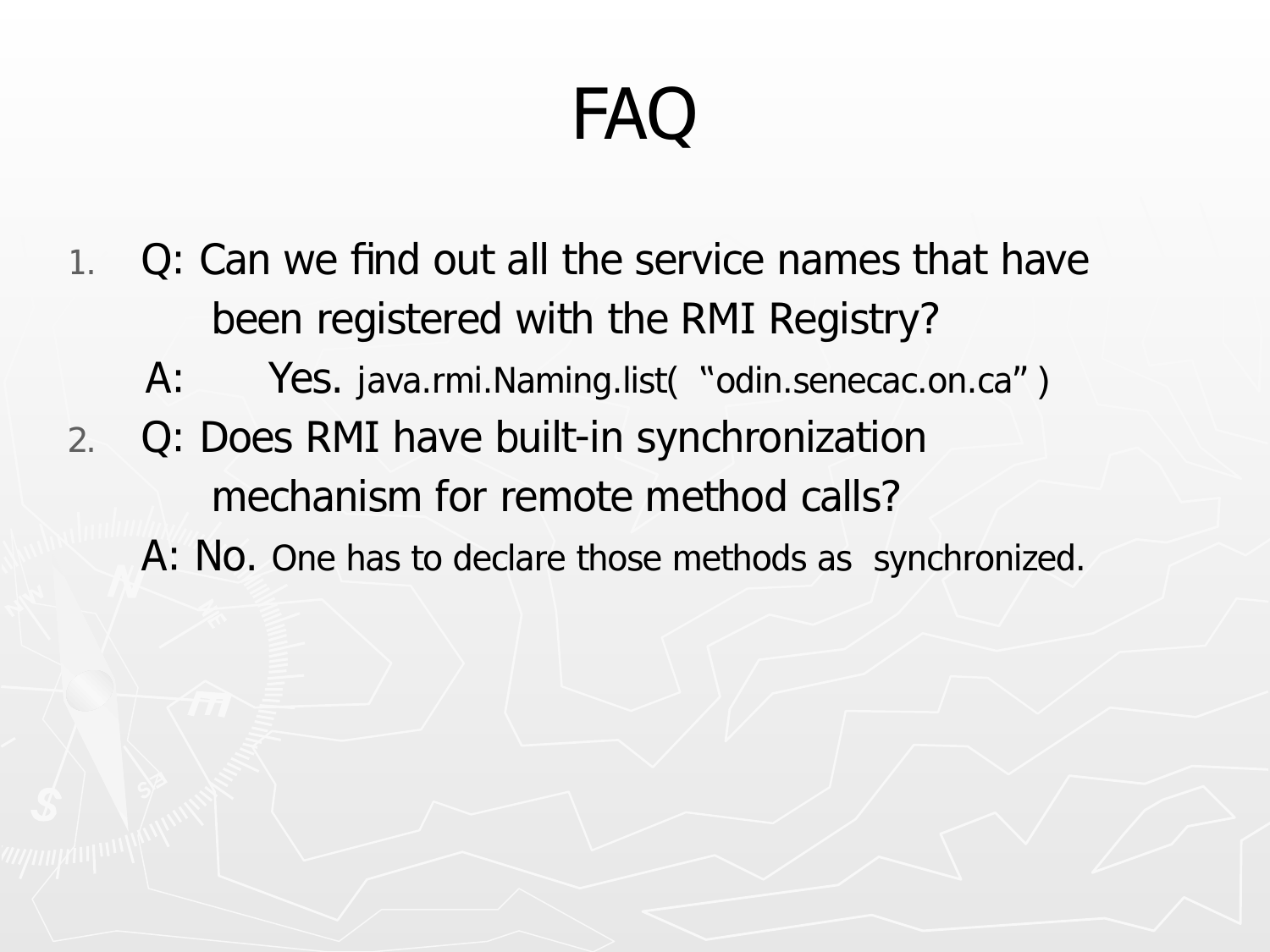

# FAQ
Q: Can we find out all the service names that have
           been registered with the RMI Registry?
      A:	Yes. java.rmi.Naming.list(  “odin.senecac.on.ca” )
Q: Does RMI have built-in synchronization
           mechanism for remote method calls?
	A: No. One has to declare those methods as  synchronized.